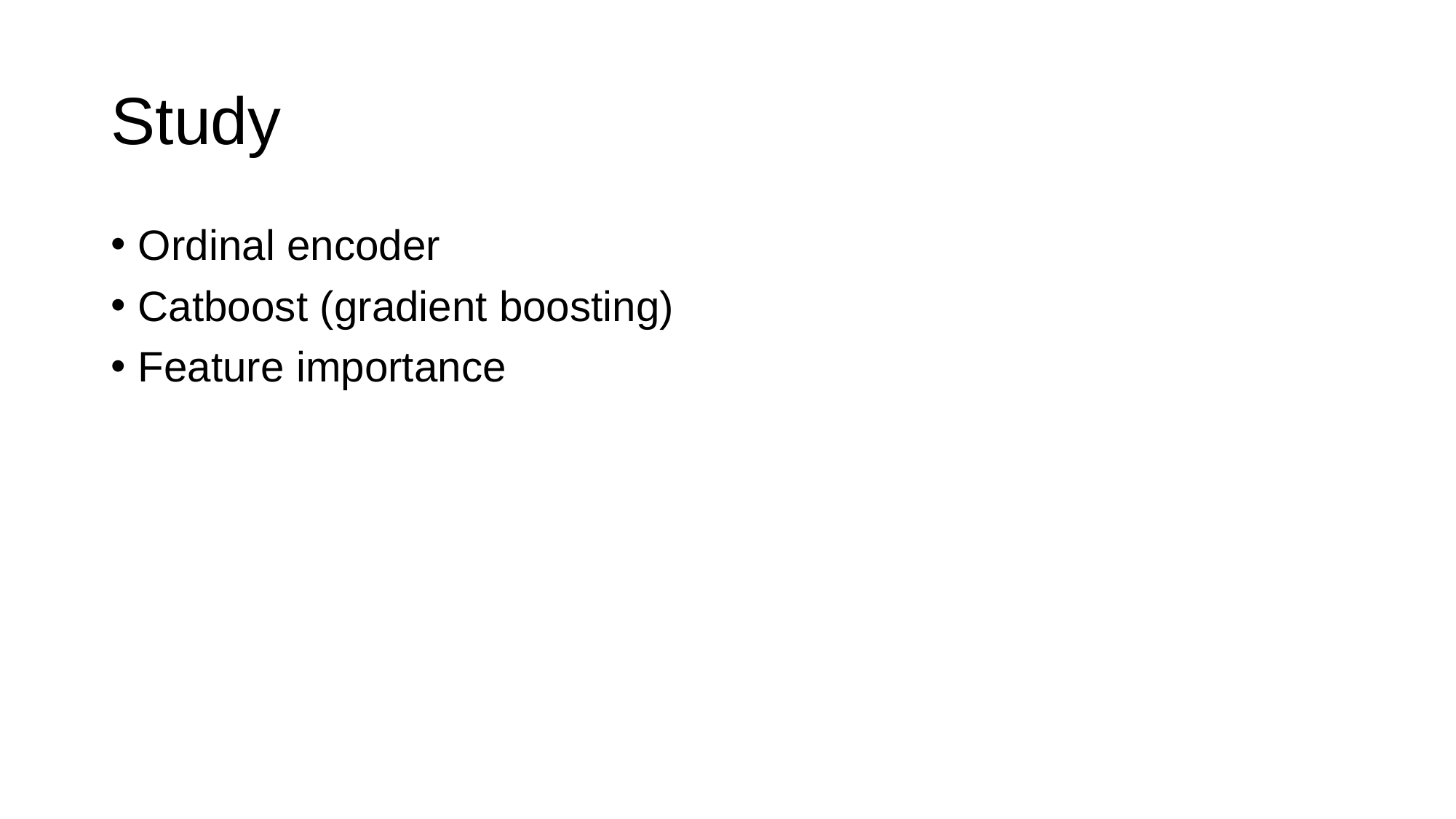

# Study
Ordinal encoder
Catboost (gradient boosting)
Feature importance